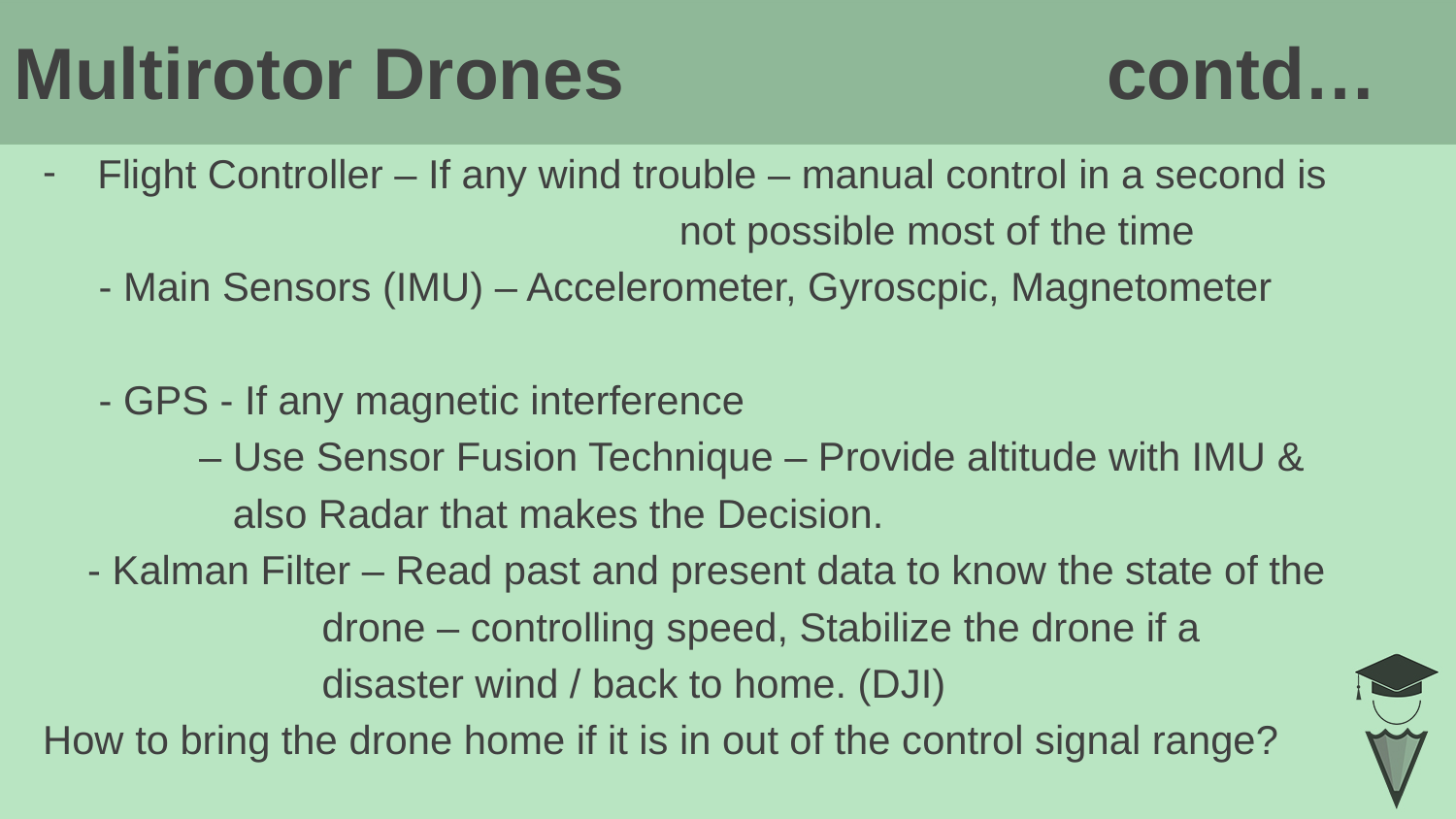

# Multirotor Drones                        contd…
Flight Controller – If any wind trouble – manual control in a second is
                                                         not possible most of the time
     - Main Sensors (IMU) – Accelerometer, Gyroscpic, Magnetometer

     - GPS - If any magnetic interference
              – Use Sensor Fusion Technique – Provide altitude with IMU &
                 also Radar that makes the Decision.
    - Kalman Filter – Read past and present data to know the state of the
                         drone – controlling speed, Stabilize the drone if a
                         disaster wind / back to home. (DJI)
How to bring the drone home if it is in out of the control signal range?